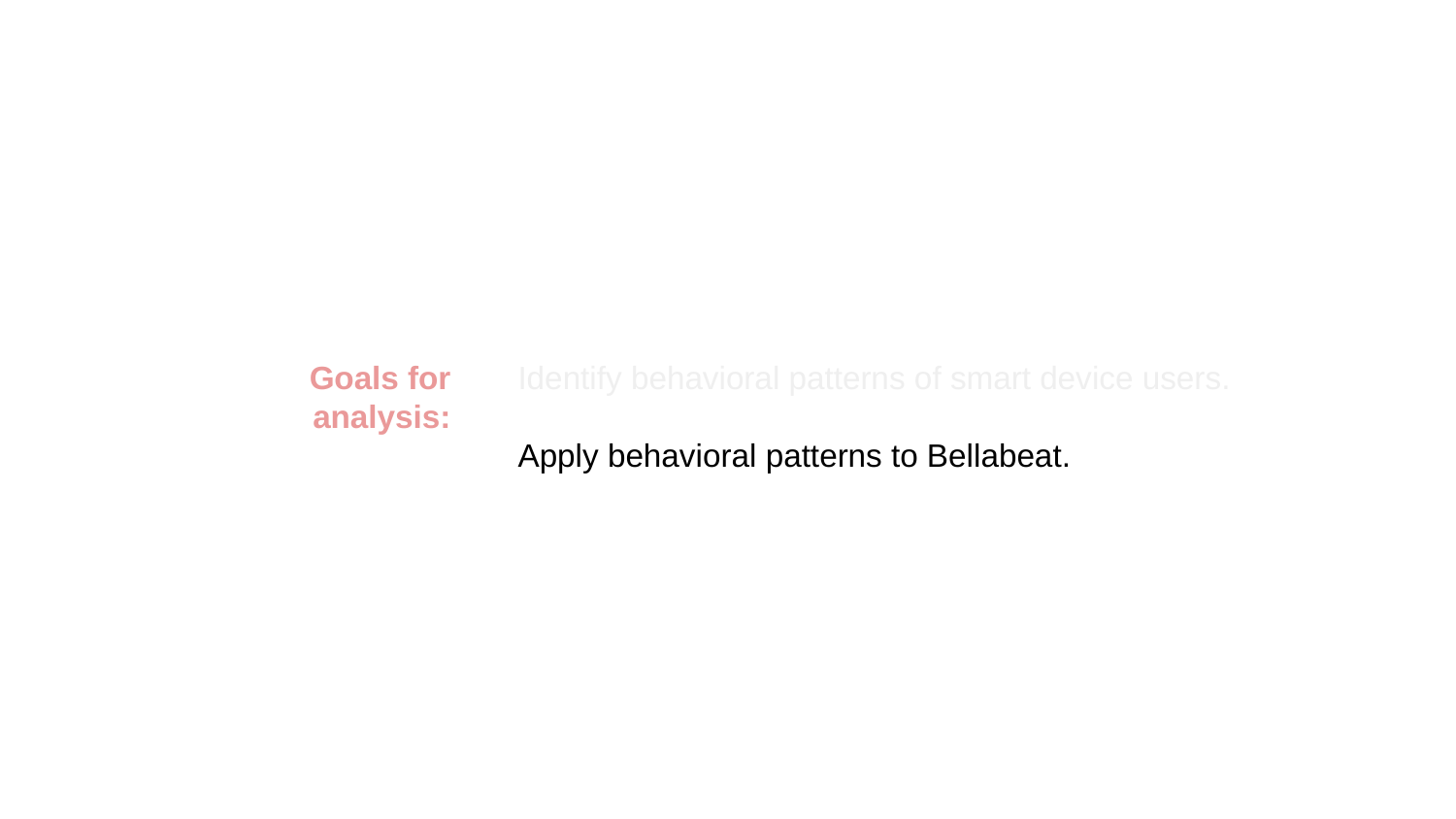

Goals for analysis:
Identify behavioral patterns of smart device users.

Apply behavioral patterns to Bellabeat.